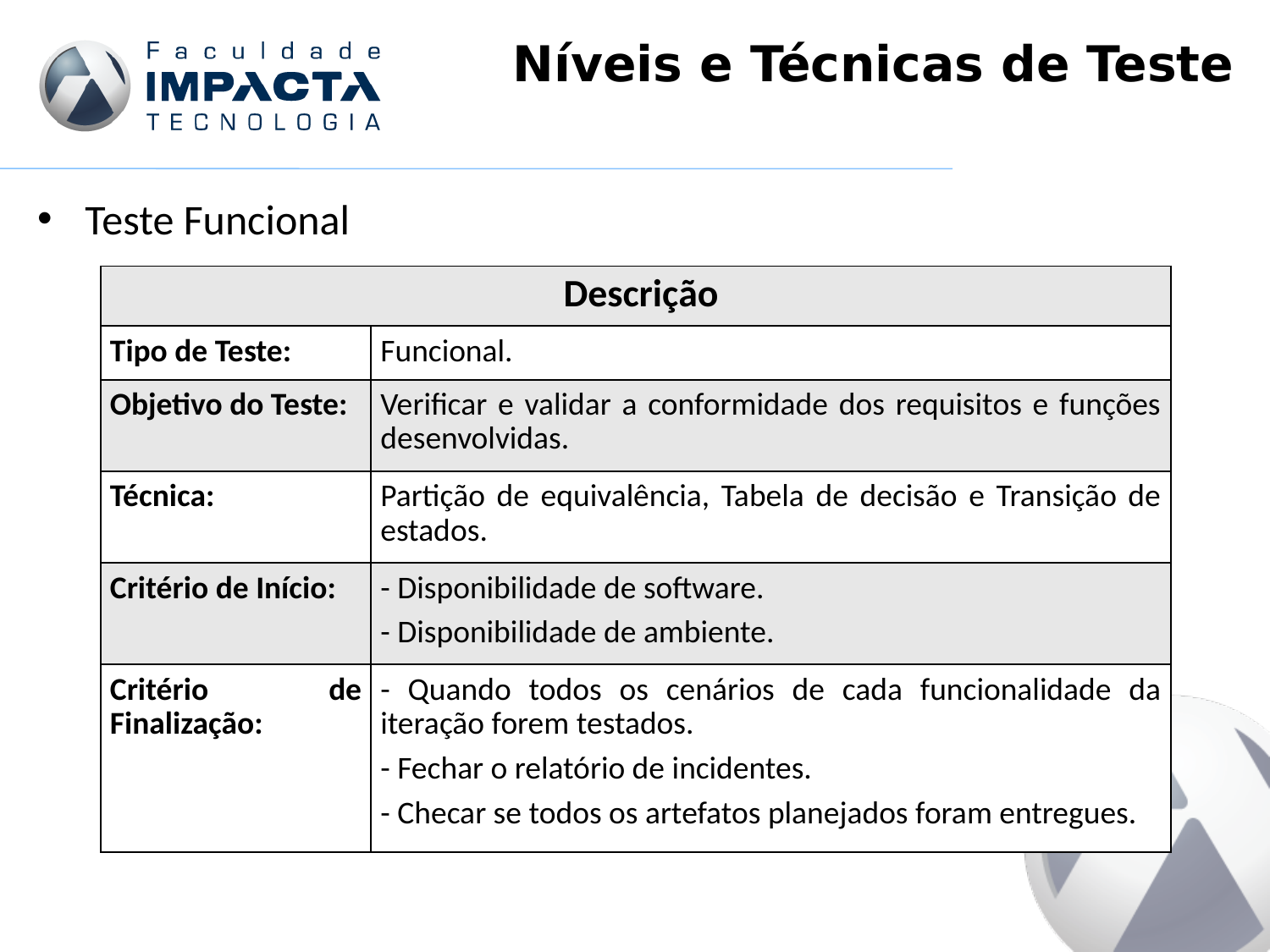

# Níveis e Técnicas de Teste
Teste Funcional

| Descrição |  |
| --- | --- |
| Tipo de Teste: | Funcional. |
| Objetivo do Teste: | Verificar e validar a conformidade dos requisitos e funções desenvolvidas. |
| Técnica: | Partição de equivalência, Tabela de decisão e Transição de estados. |
| Critério de Início: | - Disponibilidade de software. - Disponibilidade de ambiente. |
| Critério de Finalização: | - Quando todos os cenários de cada funcionalidade da iteração forem testados. - Fechar o relatório de incidentes. - Checar se todos os artefatos planejados foram entregues. |